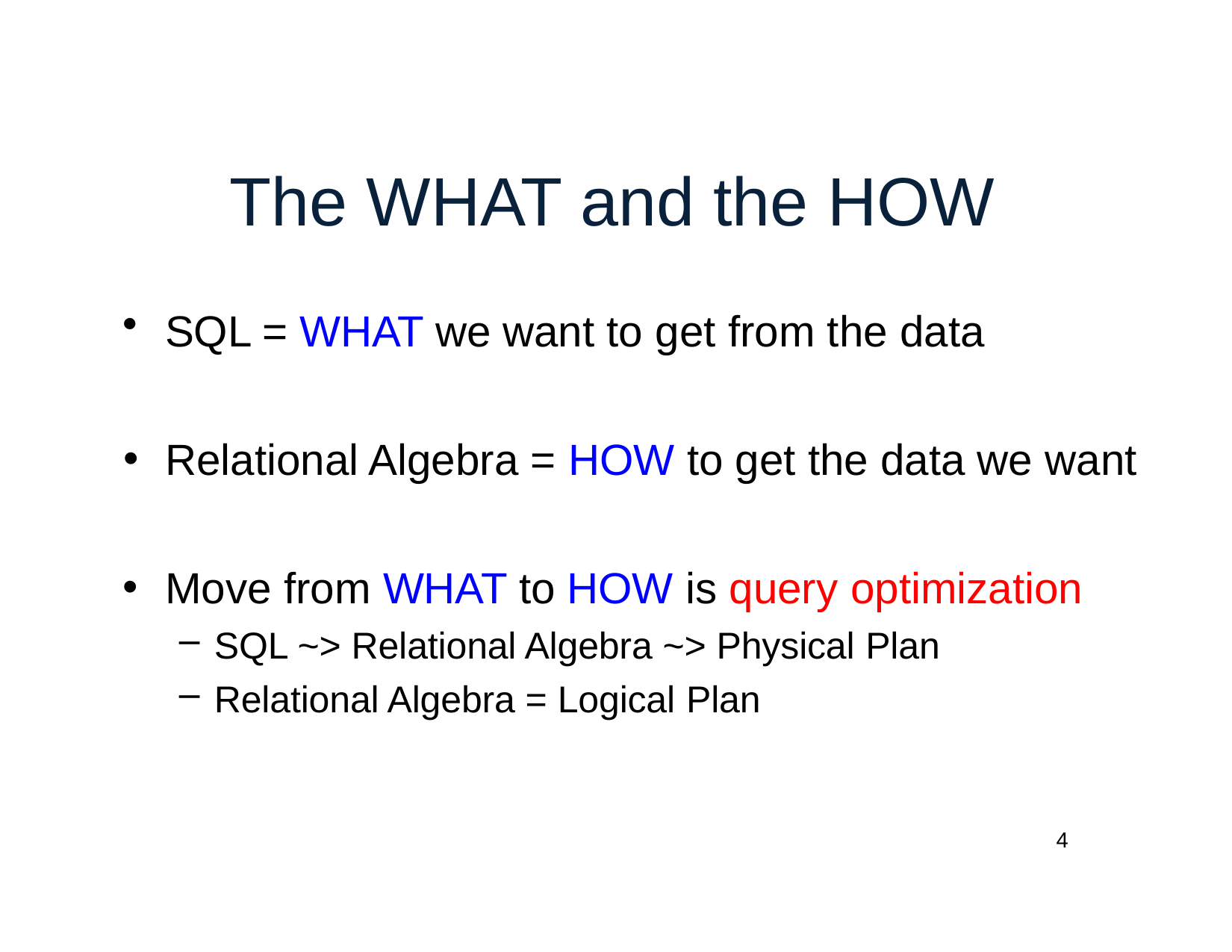

# The WHAT and the HOW
SQL = WHAT we want to get from the data

Relational Algebra = HOW to get the data we want

Move from WHAT to HOW is query optimization
SQL ~> Relational Algebra ~> Physical Plan
Relational Algebra = Logical Plan
4